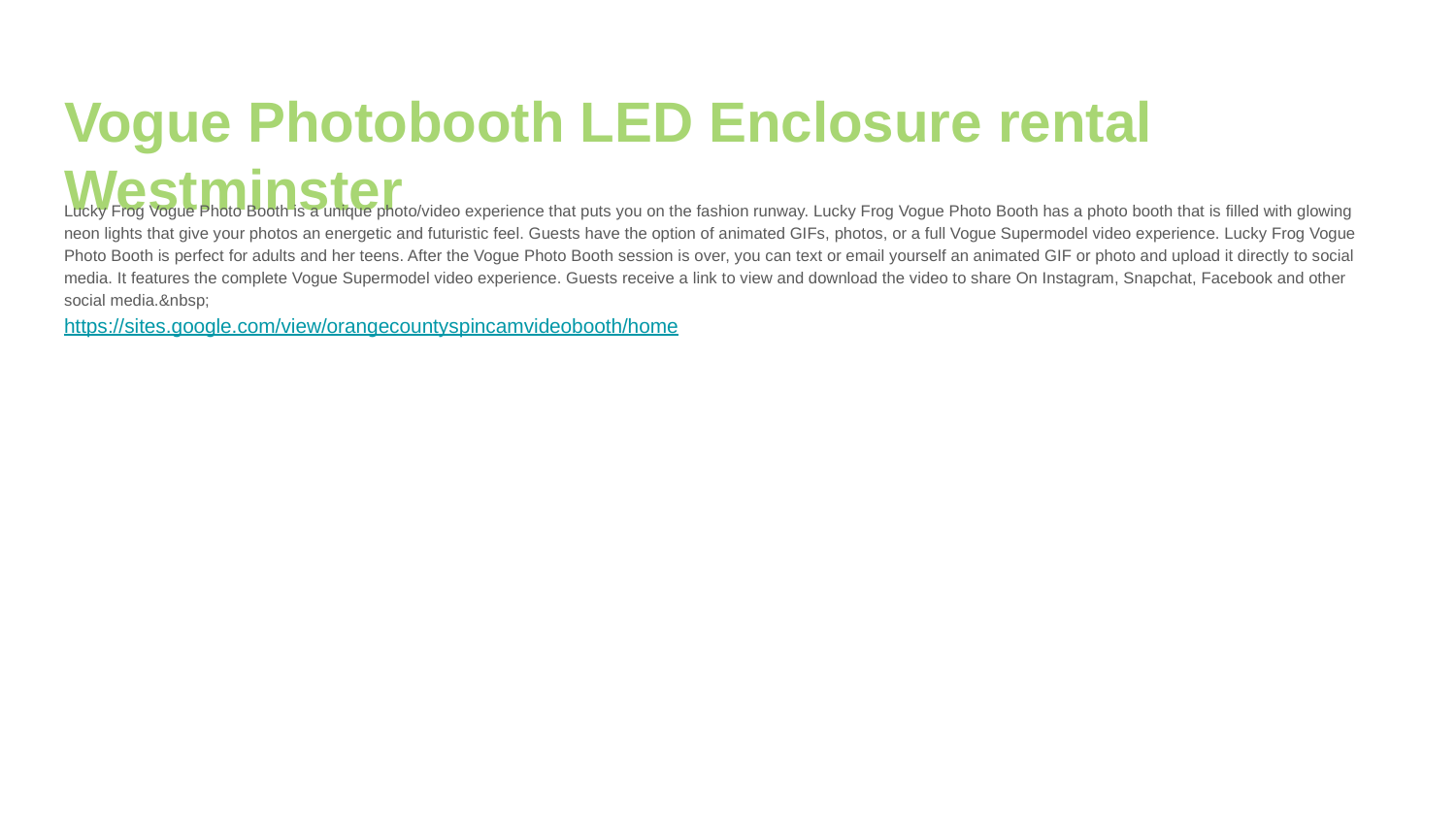

# Vogue Photobooth LED Enclosure rental Westminster
Lucky Frog Vogue Photo Booth is a unique photo/video experience that puts you on the fashion runway. Lucky Frog Vogue Photo Booth has a photo booth that is filled with glowing neon lights that give your photos an energetic and futuristic feel. Guests have the option of animated GIFs, photos, or a full Vogue Supermodel video experience. Lucky Frog Vogue Photo Booth is perfect for adults and her teens. After the Vogue Photo Booth session is over, you can text or email yourself an animated GIF or photo and upload it directly to social media. It features the complete Vogue Supermodel video experience. Guests receive a link to view and download the video to share On Instagram, Snapchat, Facebook and other social media.&nbsp;
https://sites.google.com/view/orangecountyspincamvideobooth/home